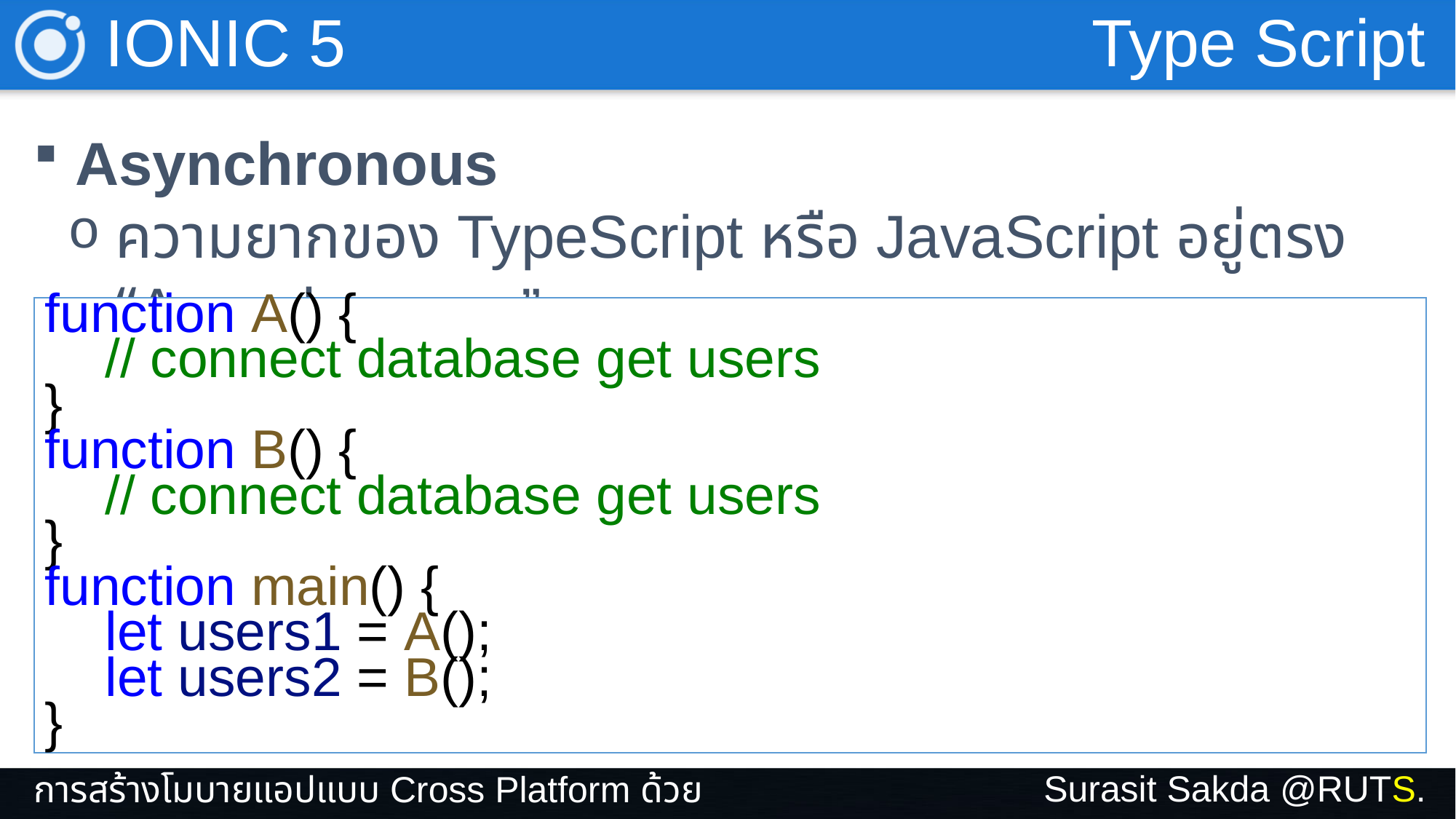

IONIC 5
Type Script
Asynchronous
ความยากของ TypeScript หรือ JavaScript อยู่ตรง “Asynchronous”
function A() {
    // connect database get users
}
function B() {
    // connect database get users
}
function main() {
    let users1 = A();
    let users2 = B();
}
Surasit Sakda @RUTS.
การสร้างโมบายแอปแบบ Cross Platform ด้วย IONIC 5